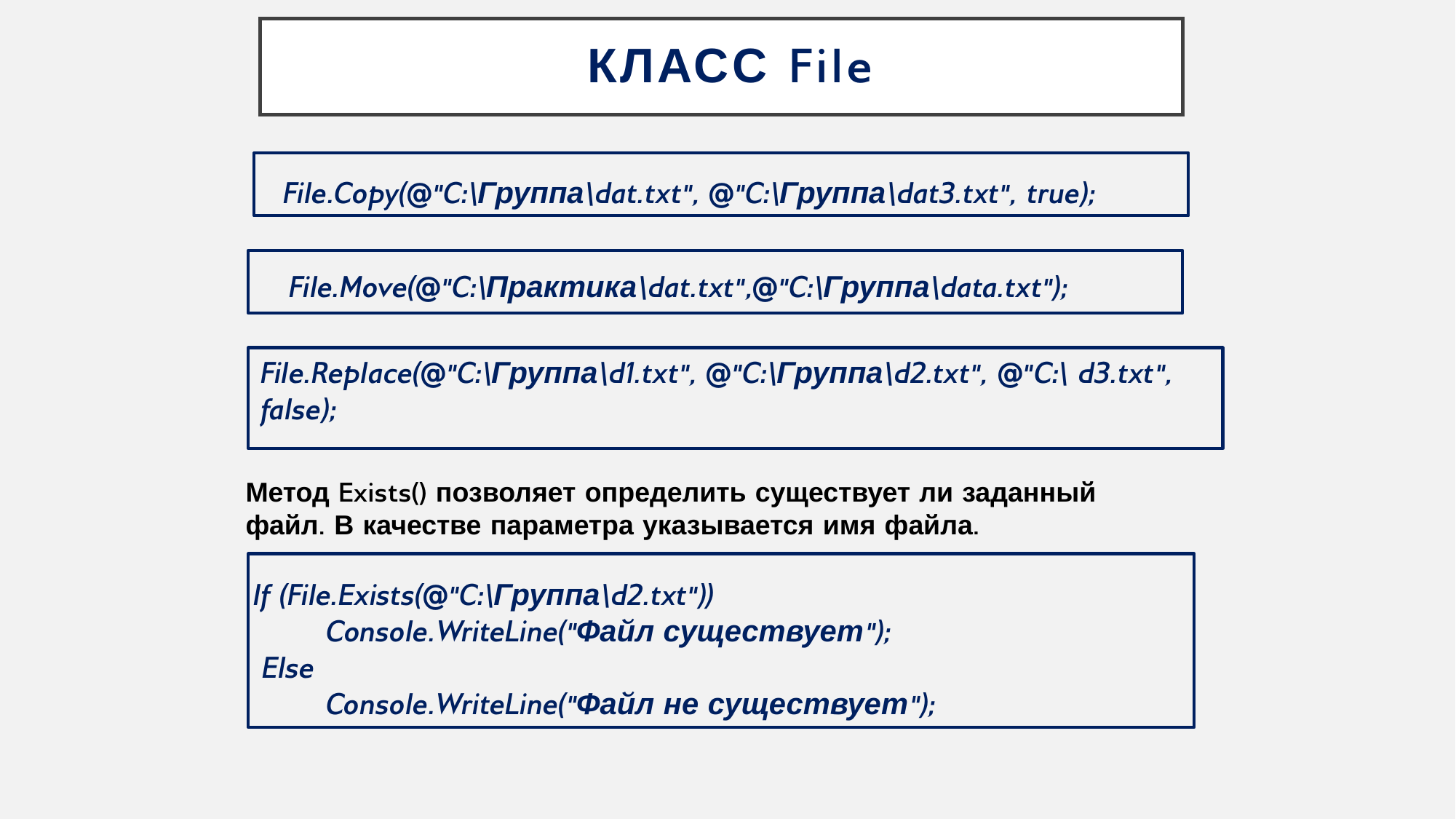

# Класс File

File.Copy(@"C:\Группа\dat.txt", @"C:\Группа\dat3.txt", true);

File.Move(@"C:\Практика\dat.txt",@"C:\Группа\data.txt");

File.Replace(@"C:\Группа\d1.txt", @"C:\Группа\d2.txt", @"C:\ d3.txt", false);
Метод Exists() позволяет определить существует ли заданный файл. В качестве параметра указывается имя файла.

If (File.Exists(@"C:\Группа\d2.txt"))
        Console.WriteLine("Файл существует");
 Else
        Console.WriteLine("Файл не существует");